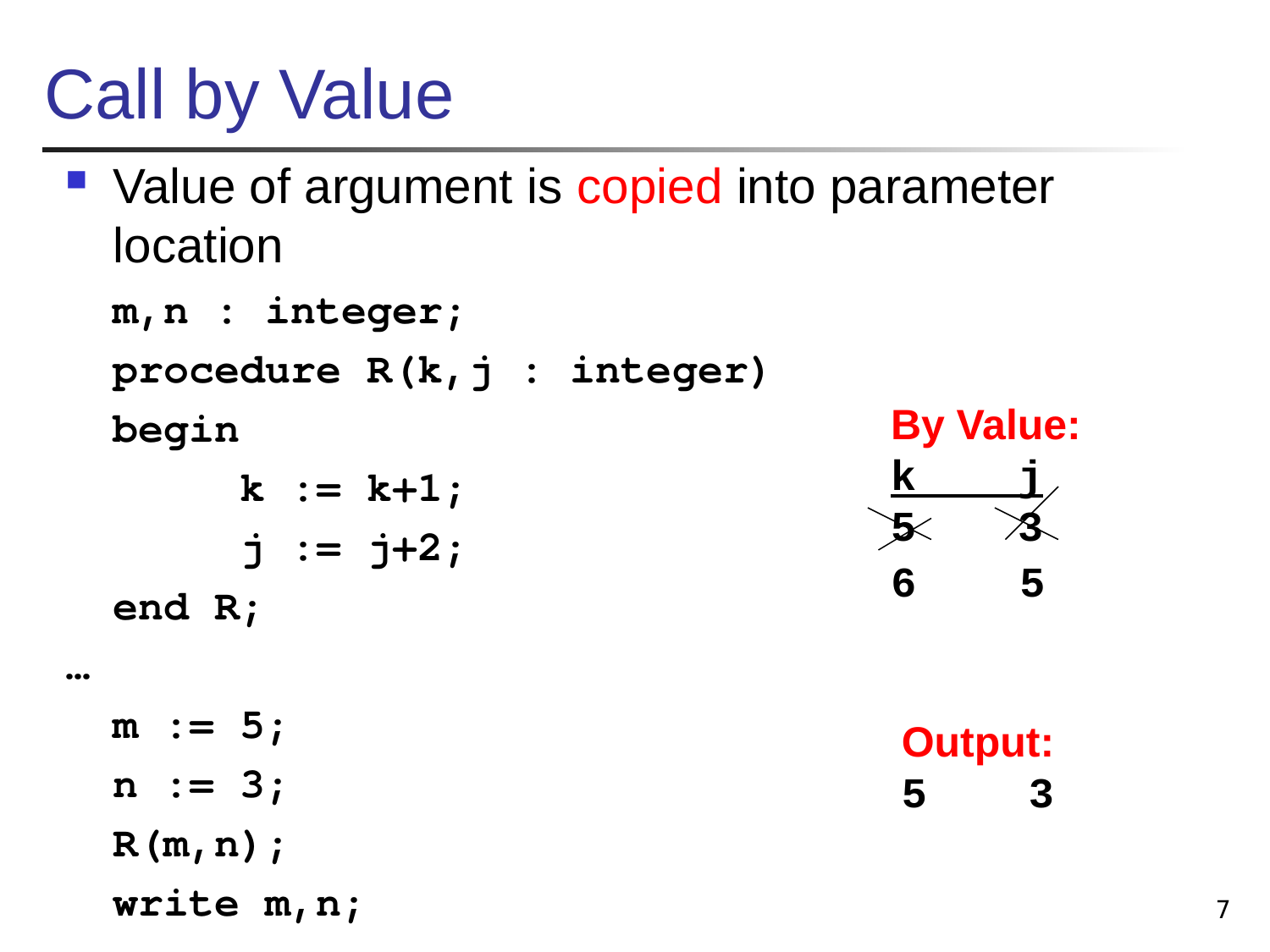

# Call by Value
Value of argument is copied into parameter location
	m,n : integer;
	procedure R(k,j : integer)
	begin
		k := k+1;
		j := j+2;
	end R;
…
	m := 5;
	n := 3;
	R(m,n);
	write m,n;
By Value:
k    j
5    3

6
5
Output:
5    3
7